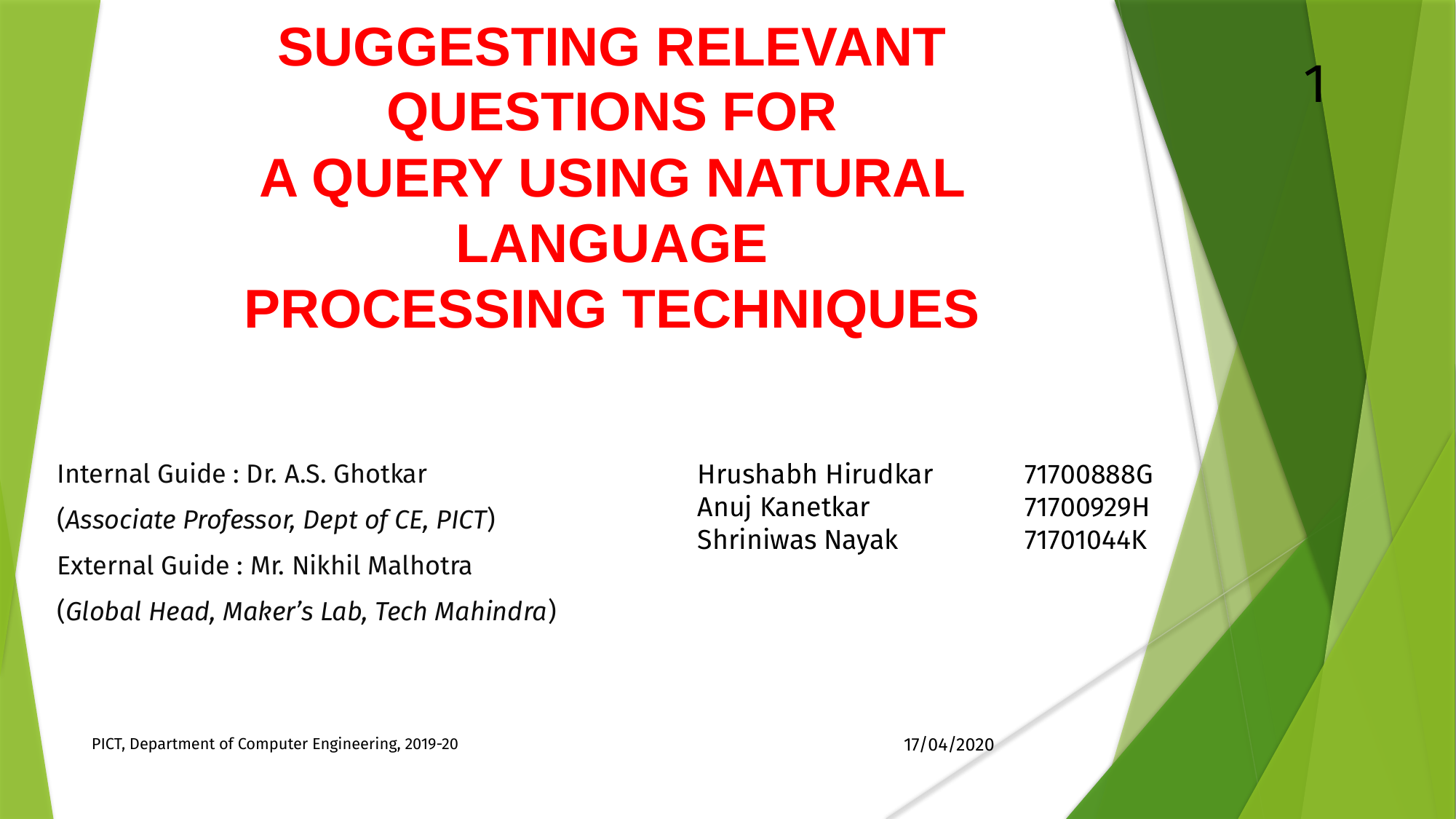

1
SUGGESTING RELEVANT QUESTIONS FOR
A QUERY USING NATURAL LANGUAGE
PROCESSING TECHNIQUES
Internal Guide : Dr. A.S. Ghotkar
(Associate Professor, Dept of CE, PICT)
External Guide : Mr. Nikhil Malhotra
(Global Head, Maker’s Lab, Tech Mahindra)

Hrushabh Hirudkar	71700888G
Anuj Kanetkar 		71700929H
Shriniwas Nayak		71701044K
PICT, Department of Computer Engineering, 2019-20
17/04/2020